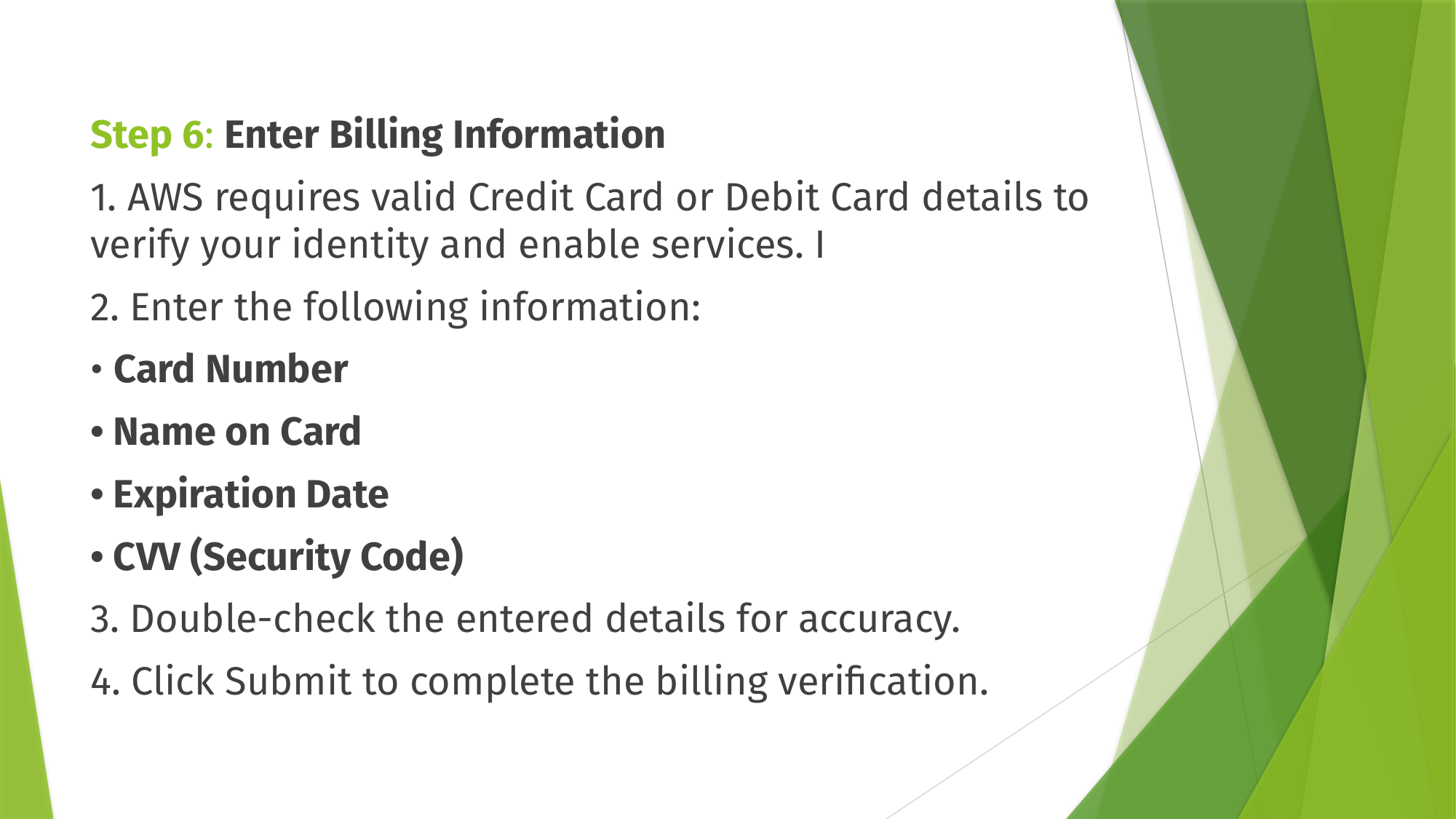

Step 6: Enter Billing Information
1. AWS requires valid Credit Card or Debit Card details to verify your identity and enable services. I
2. Enter the following information:
• Card Number
• Name on Card
• Expiration Date
• CVV (Security Code)
3. Double-check the entered details for accuracy.
4. Click Submit to complete the billing verification.